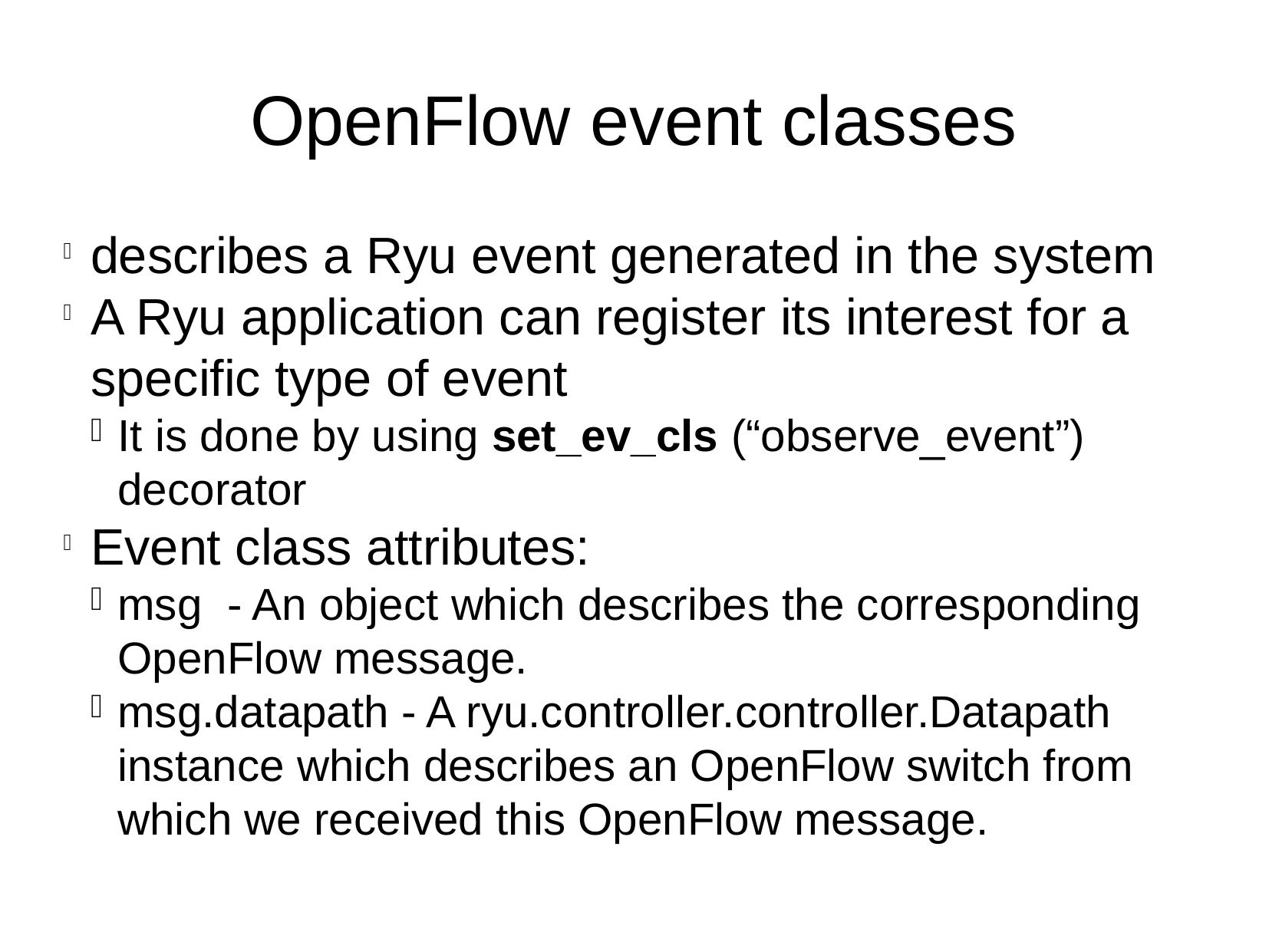

OpenFlow event classes
describes a Ryu event generated in the system
A Ryu application can register its interest for a specific type of event
It is done by using set_ev_cls (“observe_event”) decorator
Event class attributes:
msg  - An object which describes the corresponding OpenFlow message.
msg.datapath - A ryu.controller.controller.Datapath instance which describes an OpenFlow switch from which we received this OpenFlow message.